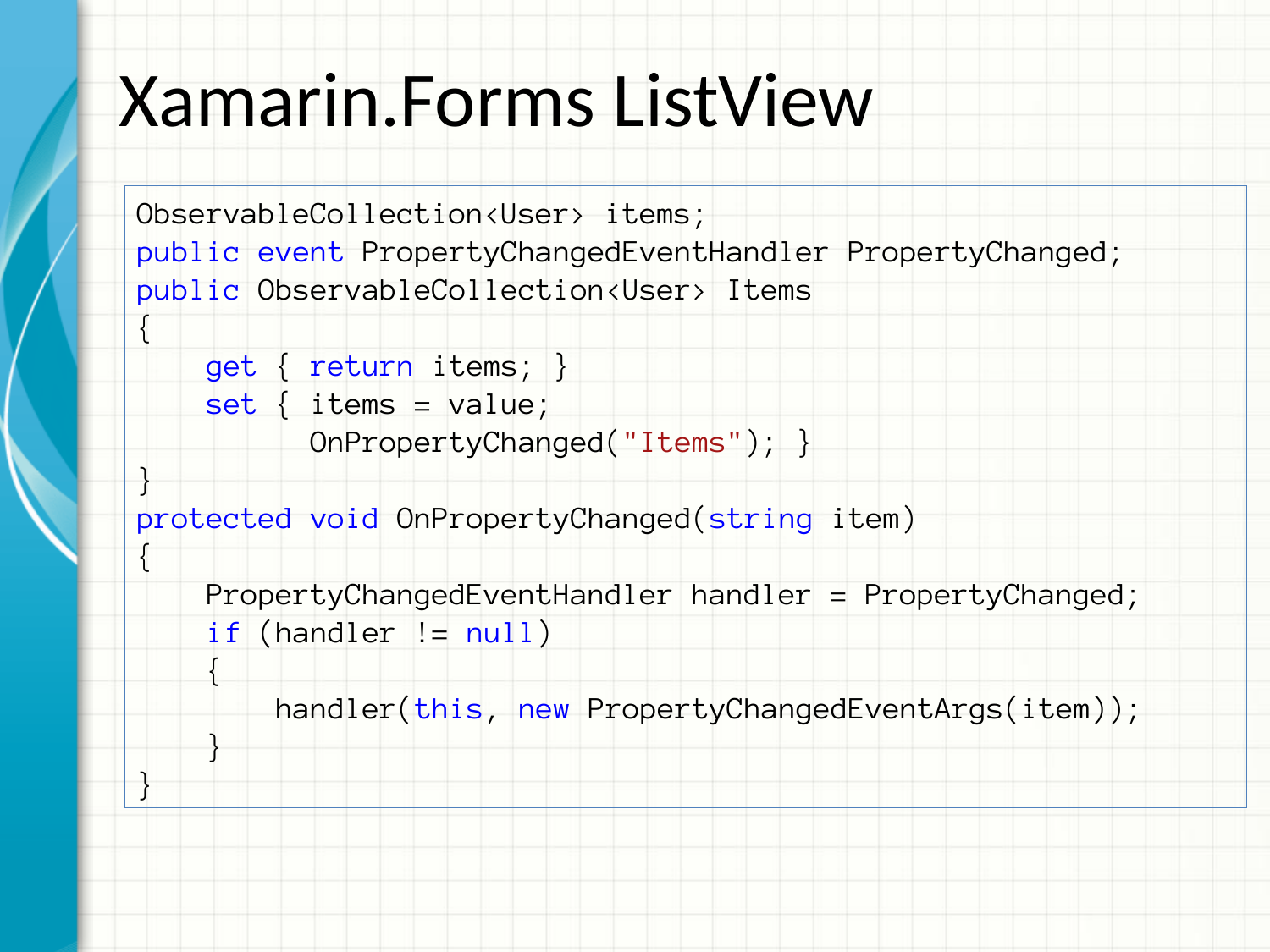

# Xamarin.Forms ListView
ObservableCollection<User> items;
public event PropertyChangedEventHandler PropertyChanged;
public ObservableCollection<User> Items
{
    get { return items; }
    set { items = value;
          OnPropertyChanged("Items"); }
}
protected void OnPropertyChanged(string item)
{
    PropertyChangedEventHandler handler = PropertyChanged;
    if (handler != null)
    {
        handler(this, new PropertyChangedEventArgs(item));
    }
}